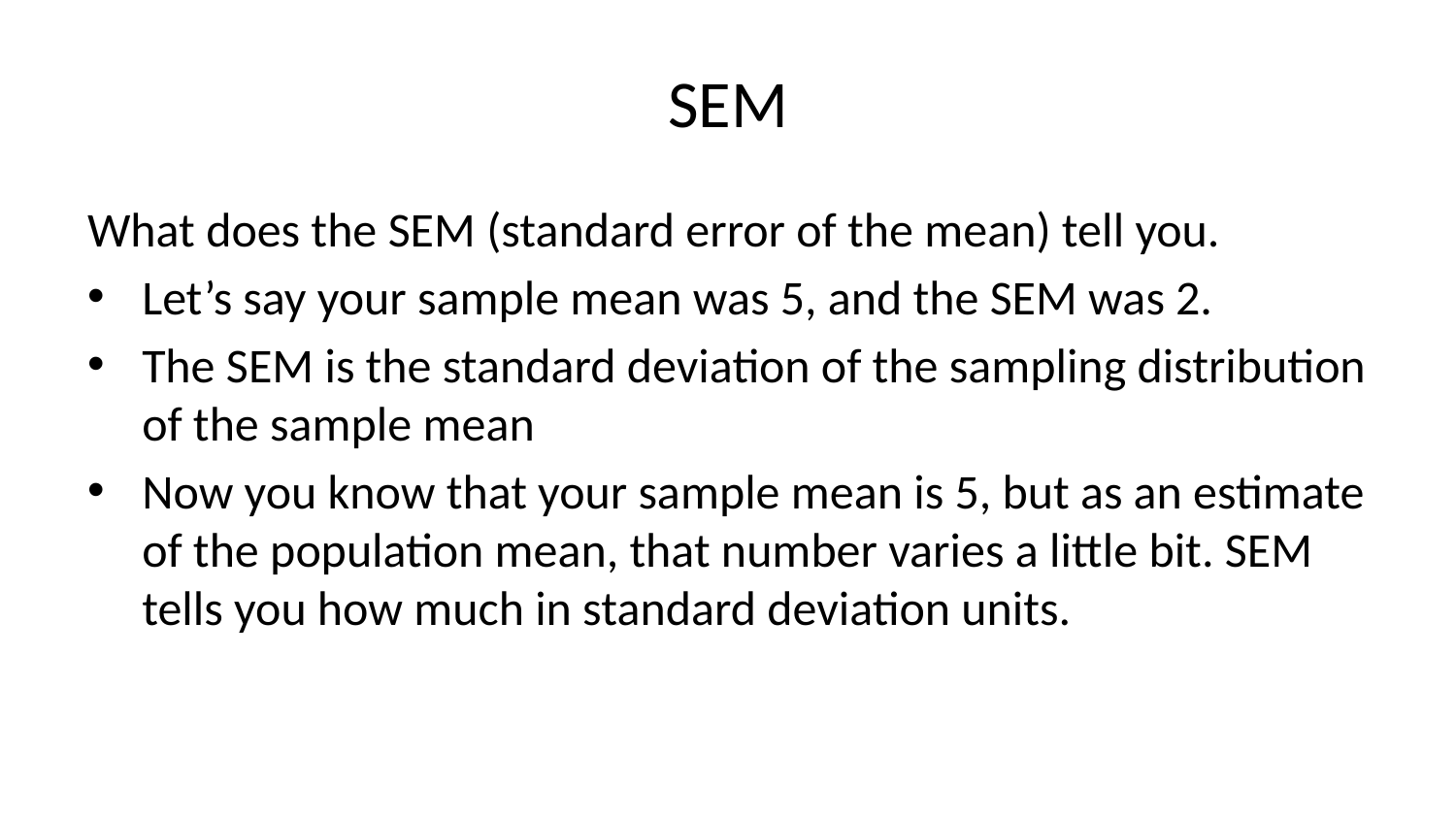

# SEM
What does the SEM (standard error of the mean) tell you.
Let’s say your sample mean was 5, and the SEM was 2.
The SEM is the standard deviation of the sampling distribution of the sample mean
Now you know that your sample mean is 5, but as an estimate of the population mean, that number varies a little bit. SEM tells you how much in standard deviation units.